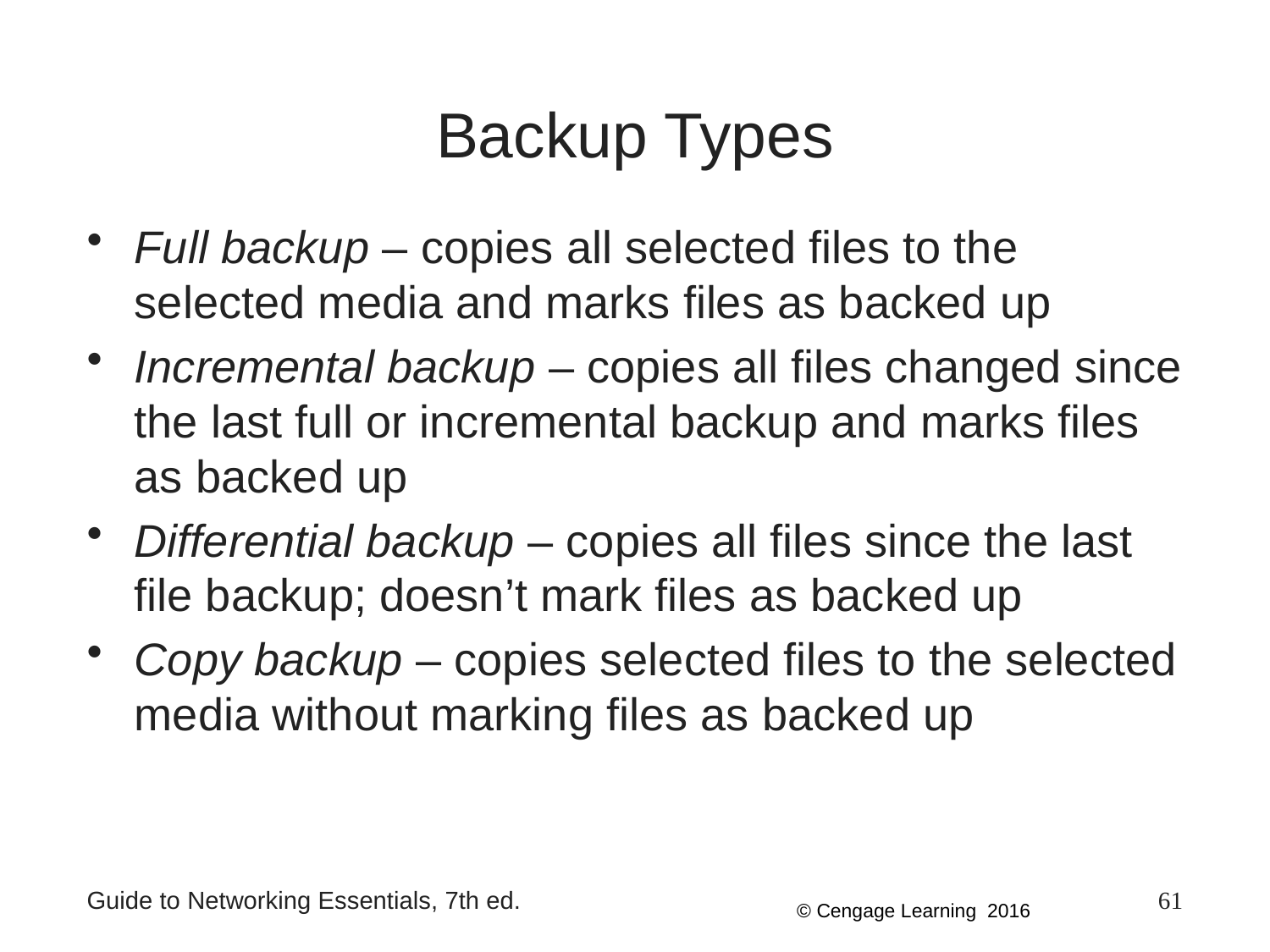

# Backup Types
Full backup – copies all selected files to the selected media and marks files as backed up
Incremental backup – copies all files changed since the last full or incremental backup and marks files as backed up
Differential backup – copies all files since the last file backup; doesn’t mark files as backed up
Copy backup – copies selected files to the selected media without marking files as backed up
Guide to Networking Essentials, 7th ed.
61